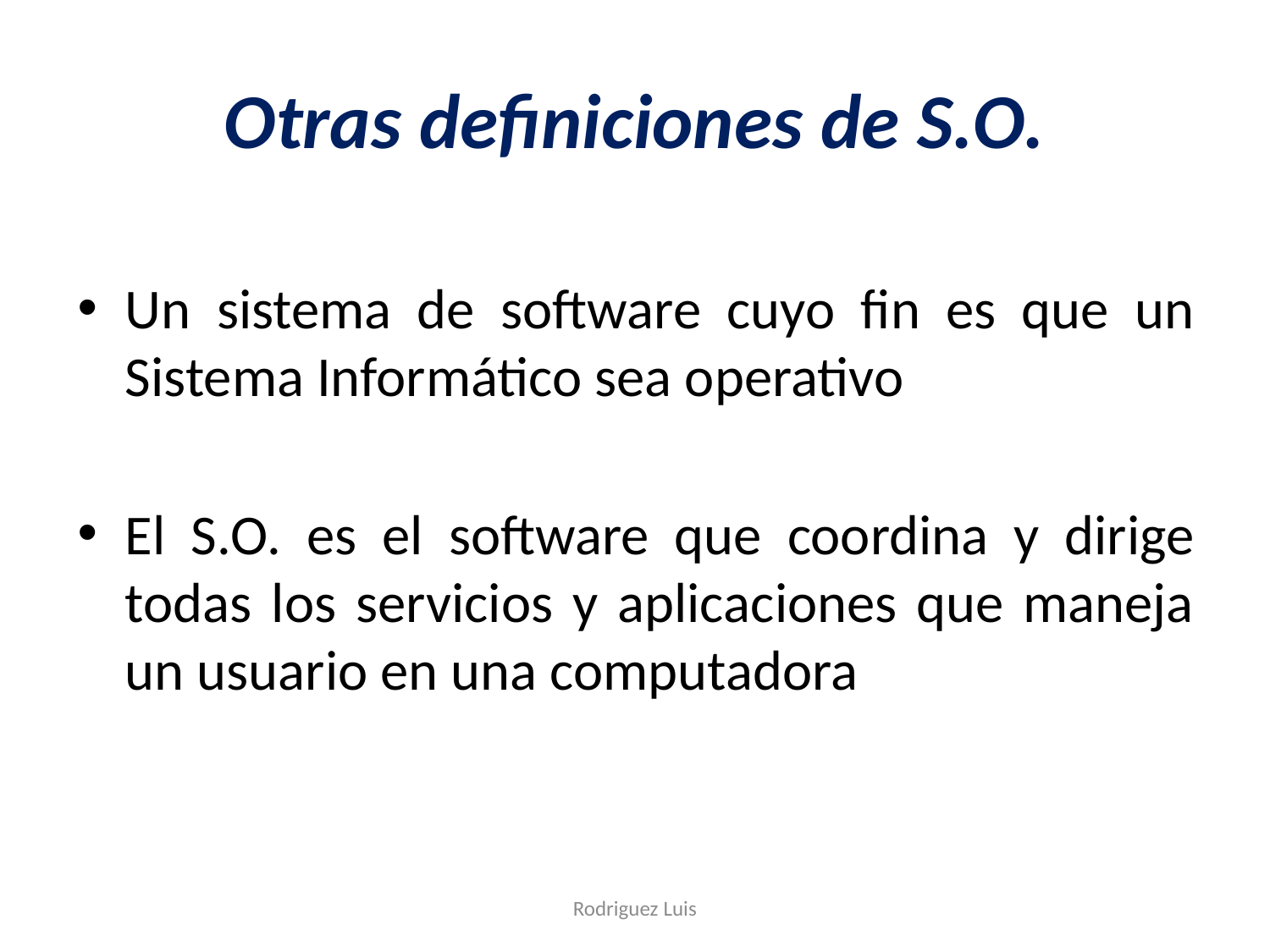

# Otras definiciones de S.O.
Un sistema de software cuyo fin es que un Sistema Informático sea operativo

El S.O. es el software que coordina y dirige todas los servicios y aplicaciones que maneja un usuario en una computadora
Rodriguez Luis